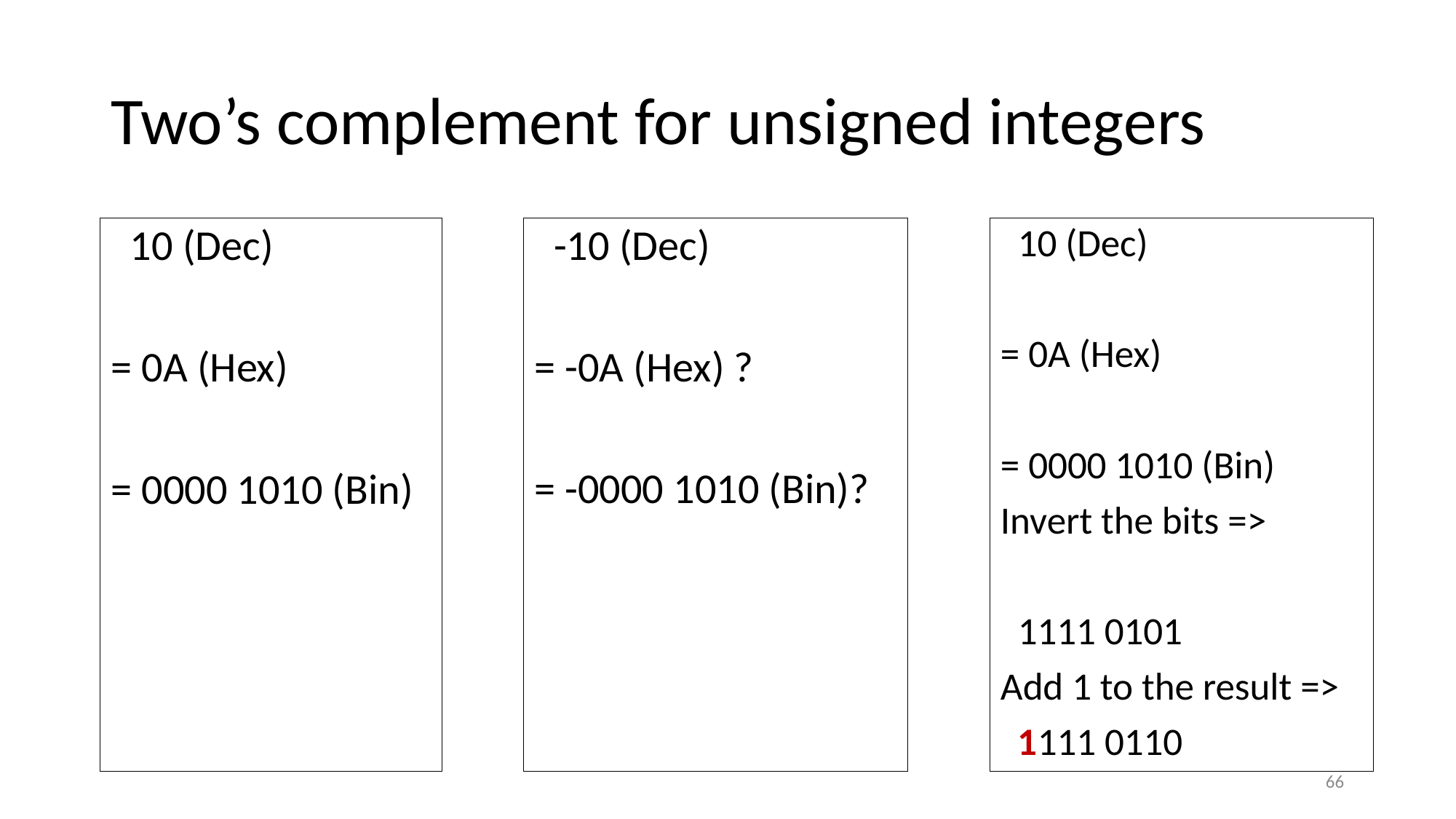

# Two’s complement for unsigned integers
  10 (Dec)

= 0A (Hex)

= 0000 1010 (Bin)
  -10 (Dec)

= -0A (Hex) ?

= -0000 1010 (Bin)?
  10 (Dec)

= 0A (Hex)

= 0000 1010 (Bin)
Invert the bits =>

  1111 0101
Add 1 to the result =>
  1111 0110
66